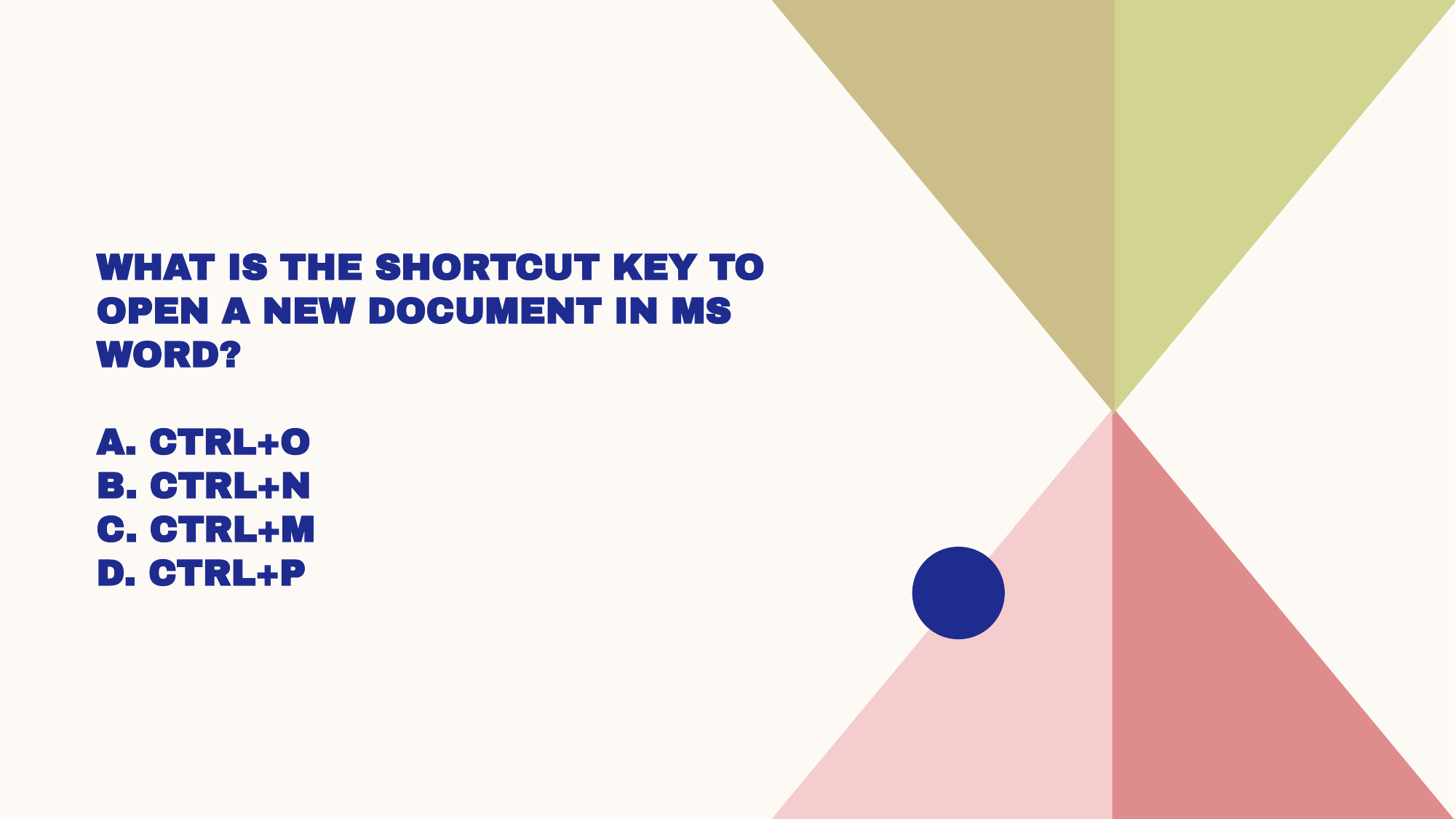

# What is the shortcut key to open a new document in MS Word? A. Ctrl+O B. Ctrl+N C. Ctrl+M D. Ctrl+P